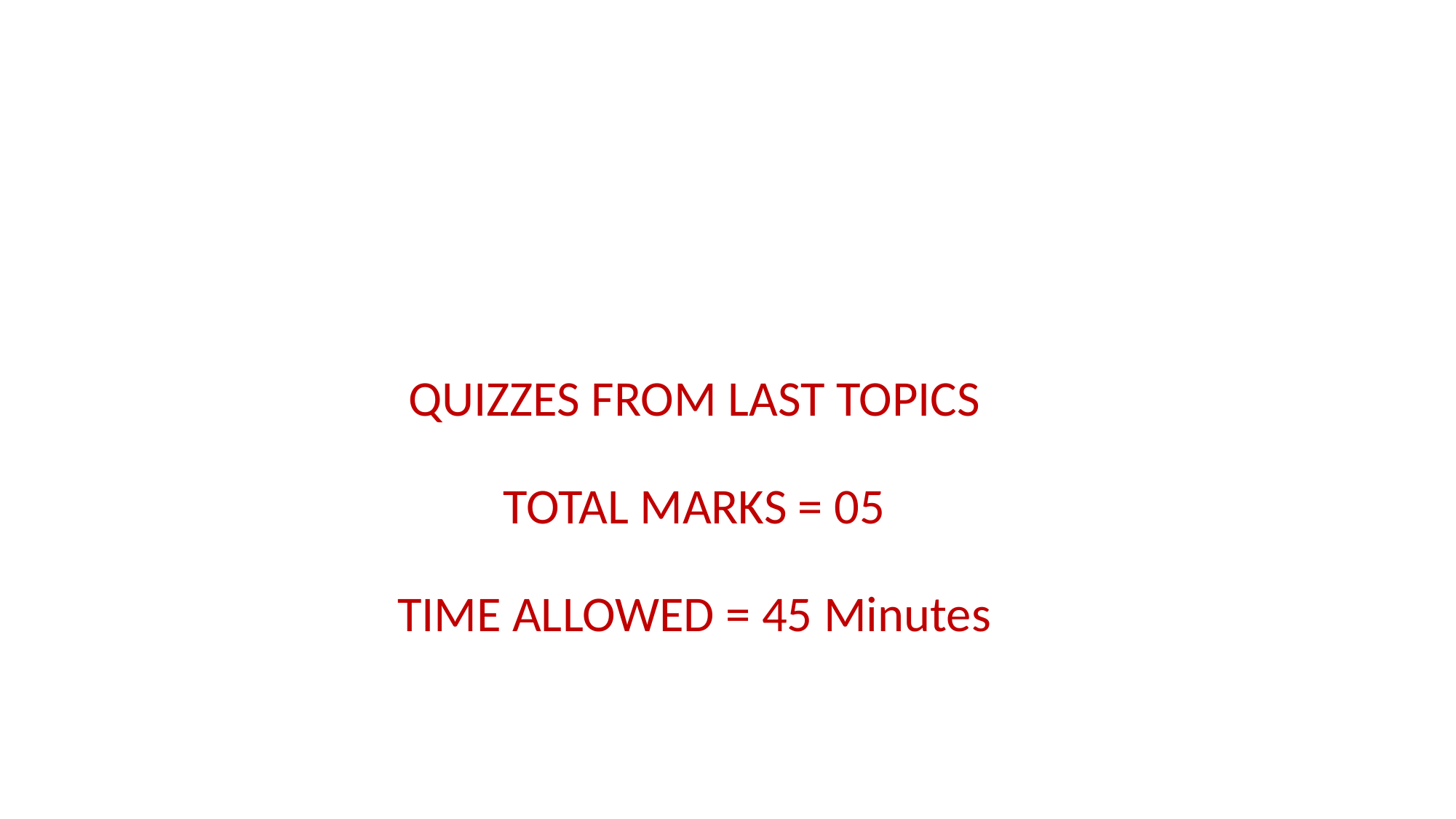

# QUIZZES FROM LAST TOPICS TOTAL MARKS = 05 TIME ALLOWED = 45 Minutes